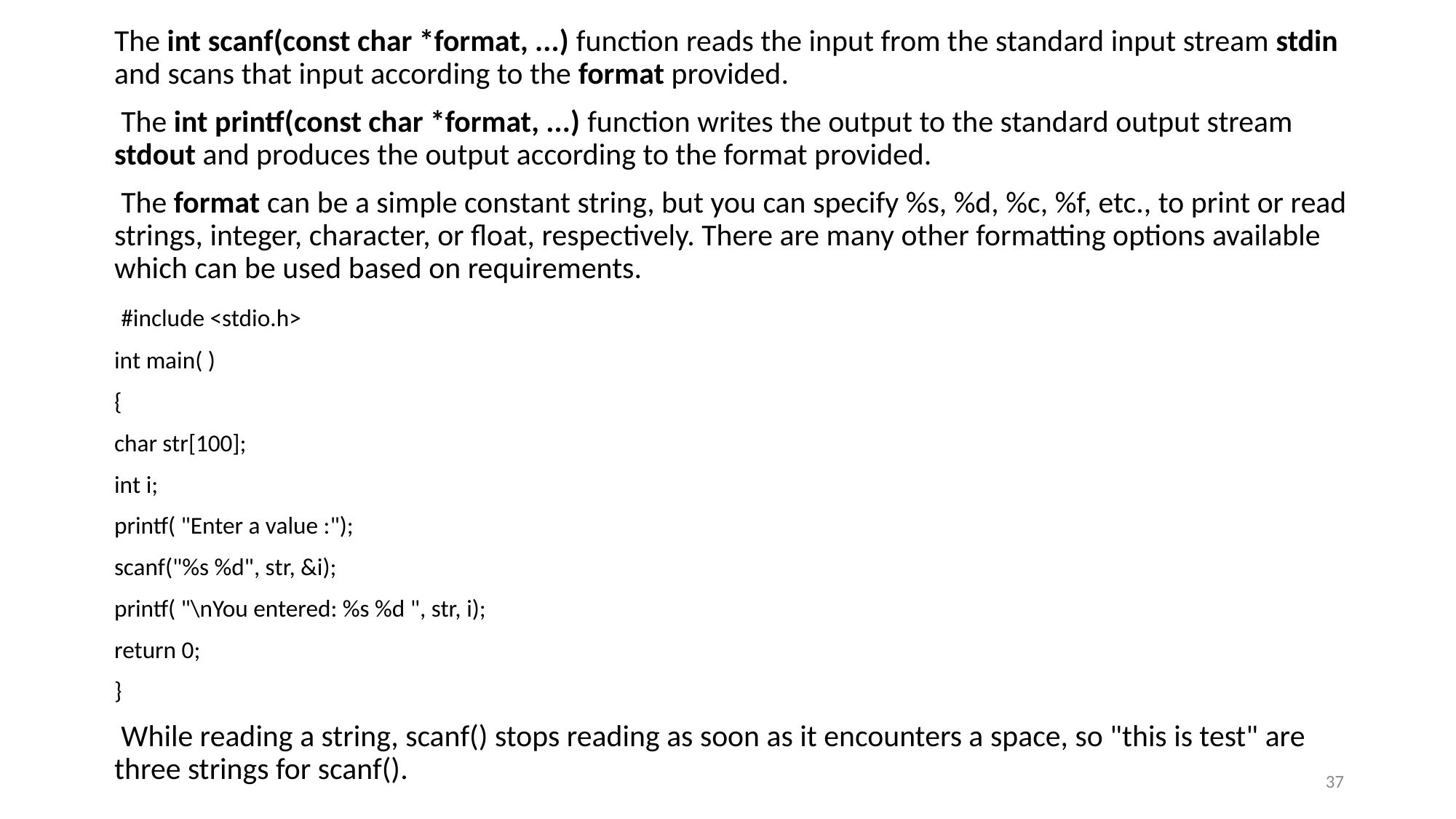

The int scanf(const char *format, ...) function reads the input from the standard input stream stdin and scans that input according to the format provided.
 The int printf(const char *format, ...) function writes the output to the standard output stream stdout and produces the output according to the format provided.
 The format can be a simple constant string, but you can specify %s, %d, %c, %f, etc., to print or read strings, integer, character, or float, respectively. There are many other formatting options available which can be used based on requirements.
 #include <stdio.h>
int main( )
{
char str[100];
int i;
printf( "Enter a value :");
scanf("%s %d", str, &i);
printf( "\nYou entered: %s %d ", str, i);
return 0;
}
 While reading a string, scanf() stops reading as soon as it encounters a space, so "this is test" are three strings for scanf().

37